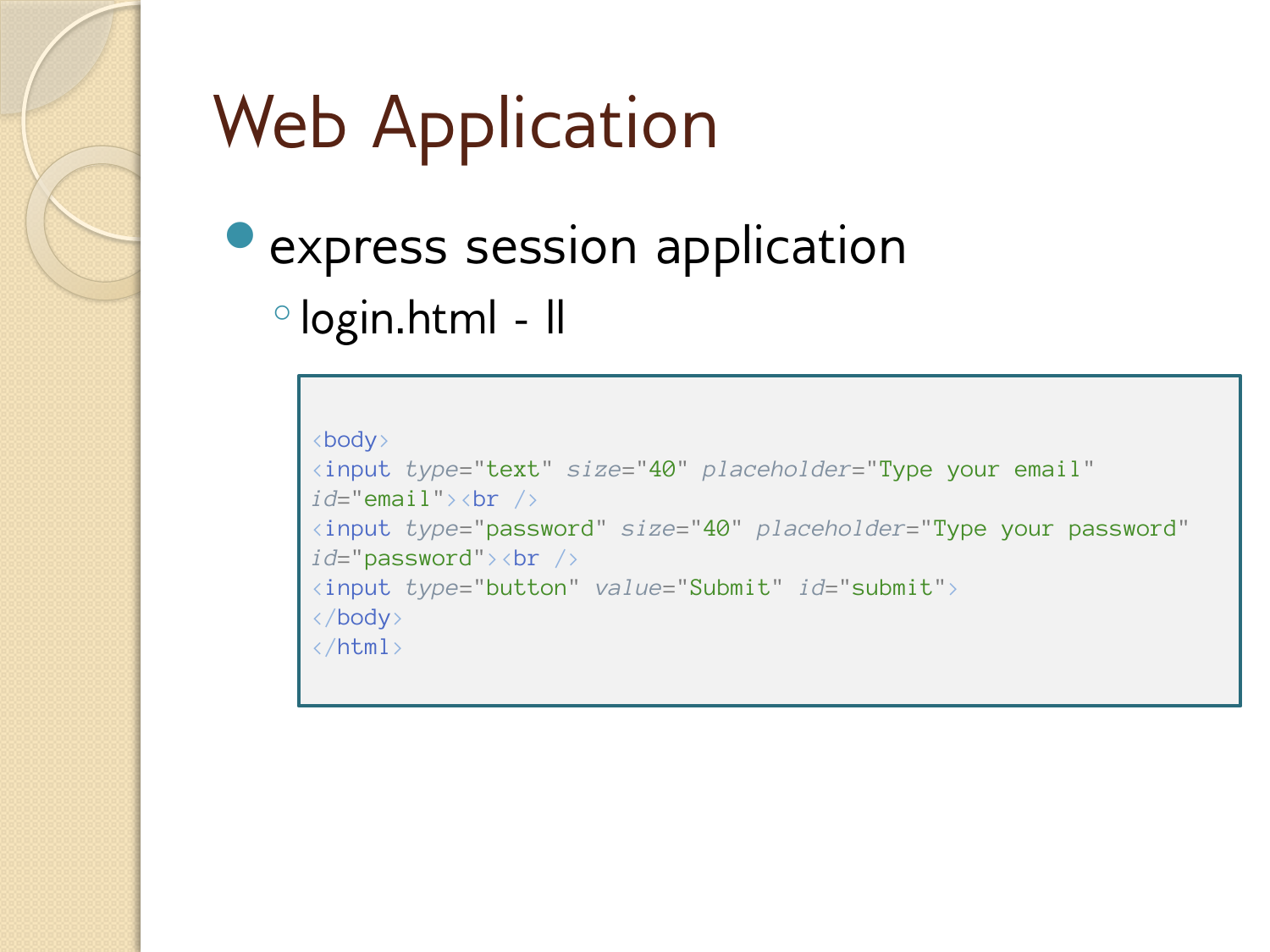

# Web Application
express session application
login.html - II
<body>
<input type="text" size="40" placeholder="Type your email" id="email"><br />
<input type="password" size="40" placeholder="Type your password" id="password"><br />
<input type="button" value="Submit" id="submit">
</body>
</html>